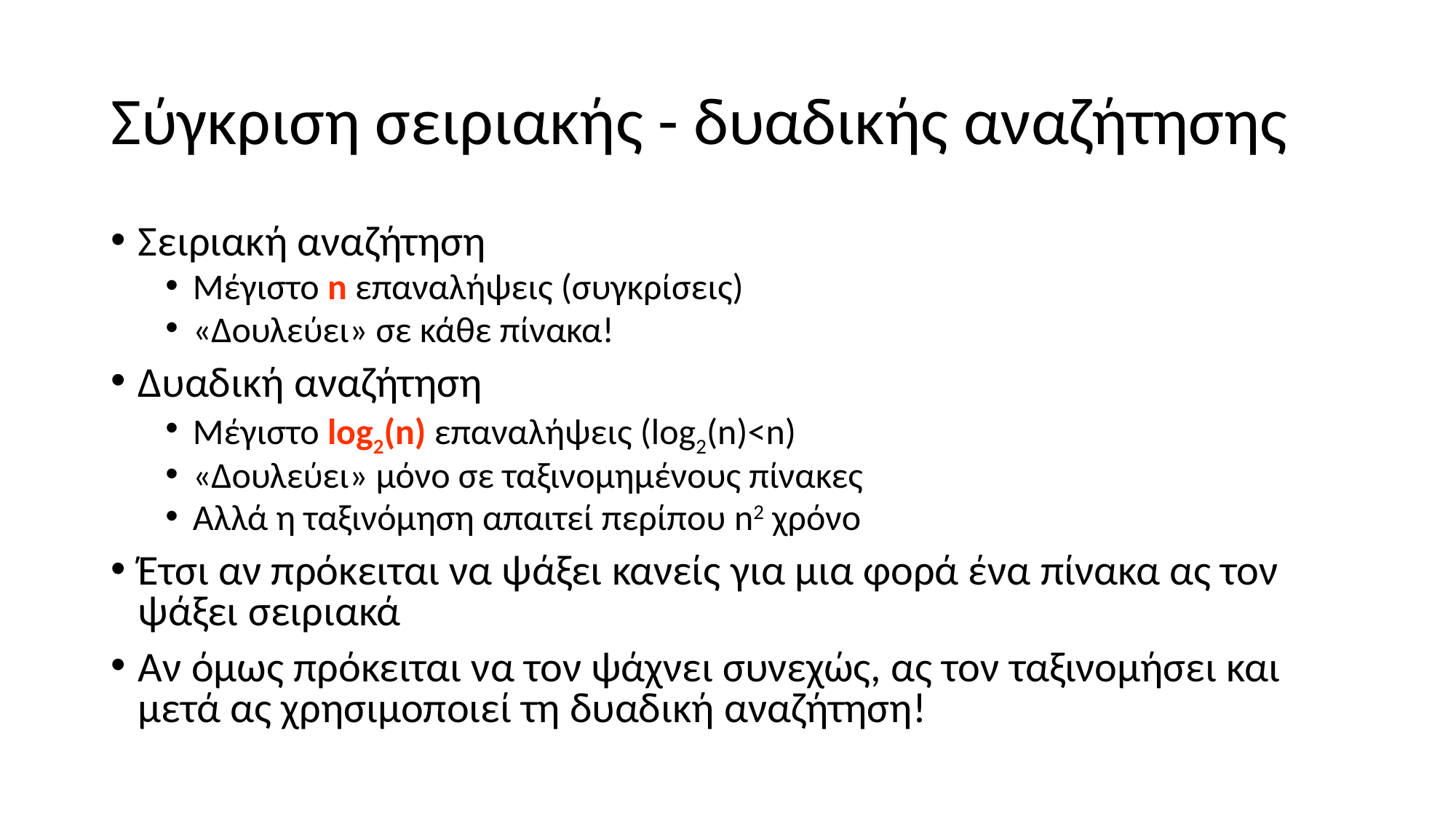

# Σύγκριση σειριακής - δυαδικής αναζήτησης
Σειριακή αναζήτηση
Μέγιστο n επαναλήψεις (συγκρίσεις)
«Δουλεύει» σε κάθε πίνακα!
Δυαδική αναζήτηση
Μέγιστο log2(n) επαναλήψεις (log2(n)<n)
«Δουλεύει» μόνο σε ταξινομημένους πίνακες
Αλλά η ταξινόμηση απαιτεί περίπου n2 χρόνο
Έτσι αν πρόκειται να ψάξει κανείς για μια φορά ένα πίνακα ας τον ψάξει σειριακά
Αν όμως πρόκειται να τον ψάχνει συνεχώς, ας τον ταξινομήσει και μετά ας χρησιμοποιεί τη δυαδική αναζήτηση!